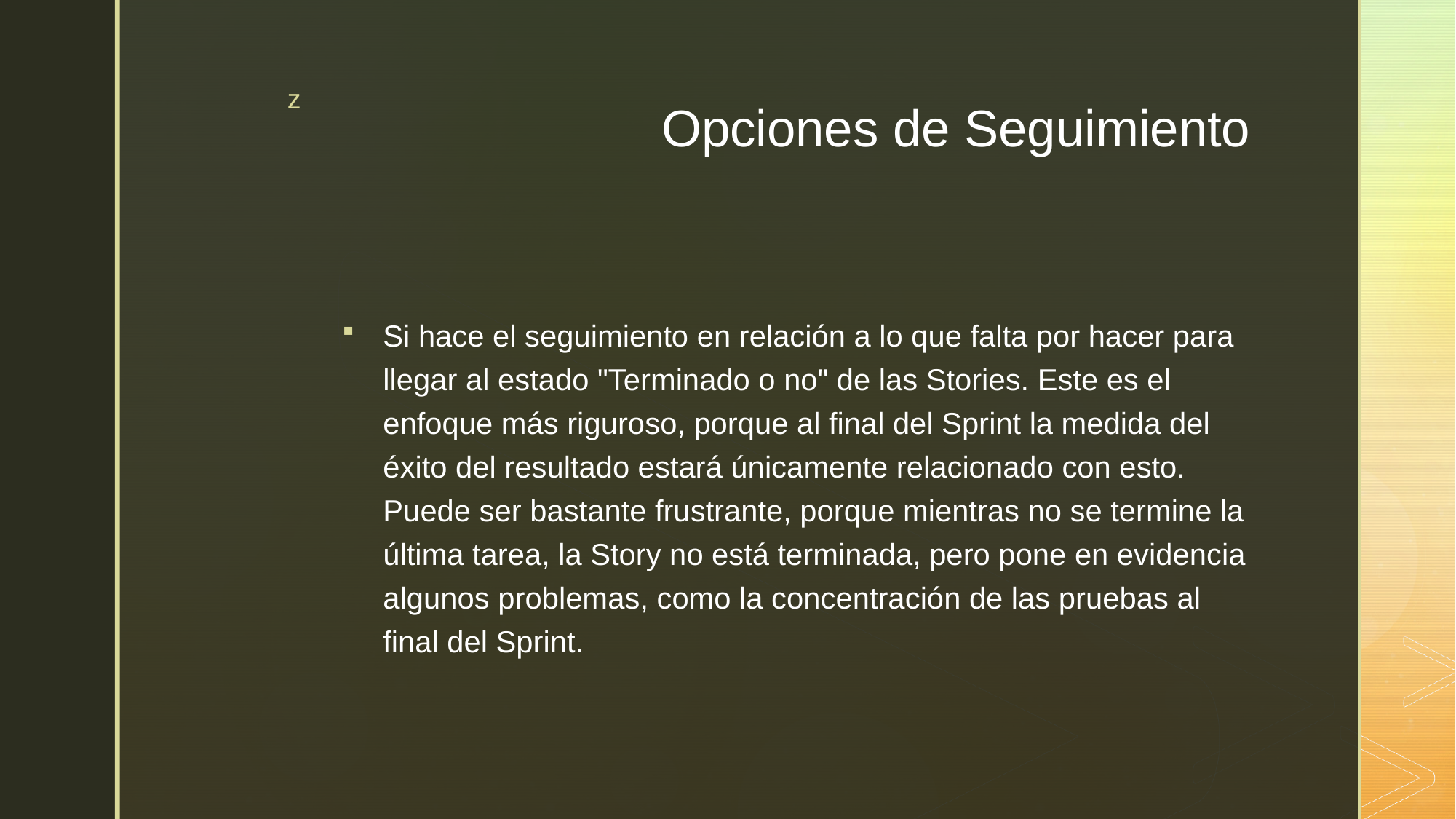

# Opciones de Seguimiento
Si hace el seguimiento en relación a lo que falta por hacer para llegar al estado "Terminado o no" de las Stories. Este es el enfoque más riguroso, porque al final del Sprint la medida del éxito del resultado estará únicamente relacionado con esto. Puede ser bastante frustrante, porque mientras no se termine la última tarea, la Story no está terminada, pero pone en evidencia algunos problemas, como la concentración de las pruebas al final del Sprint.